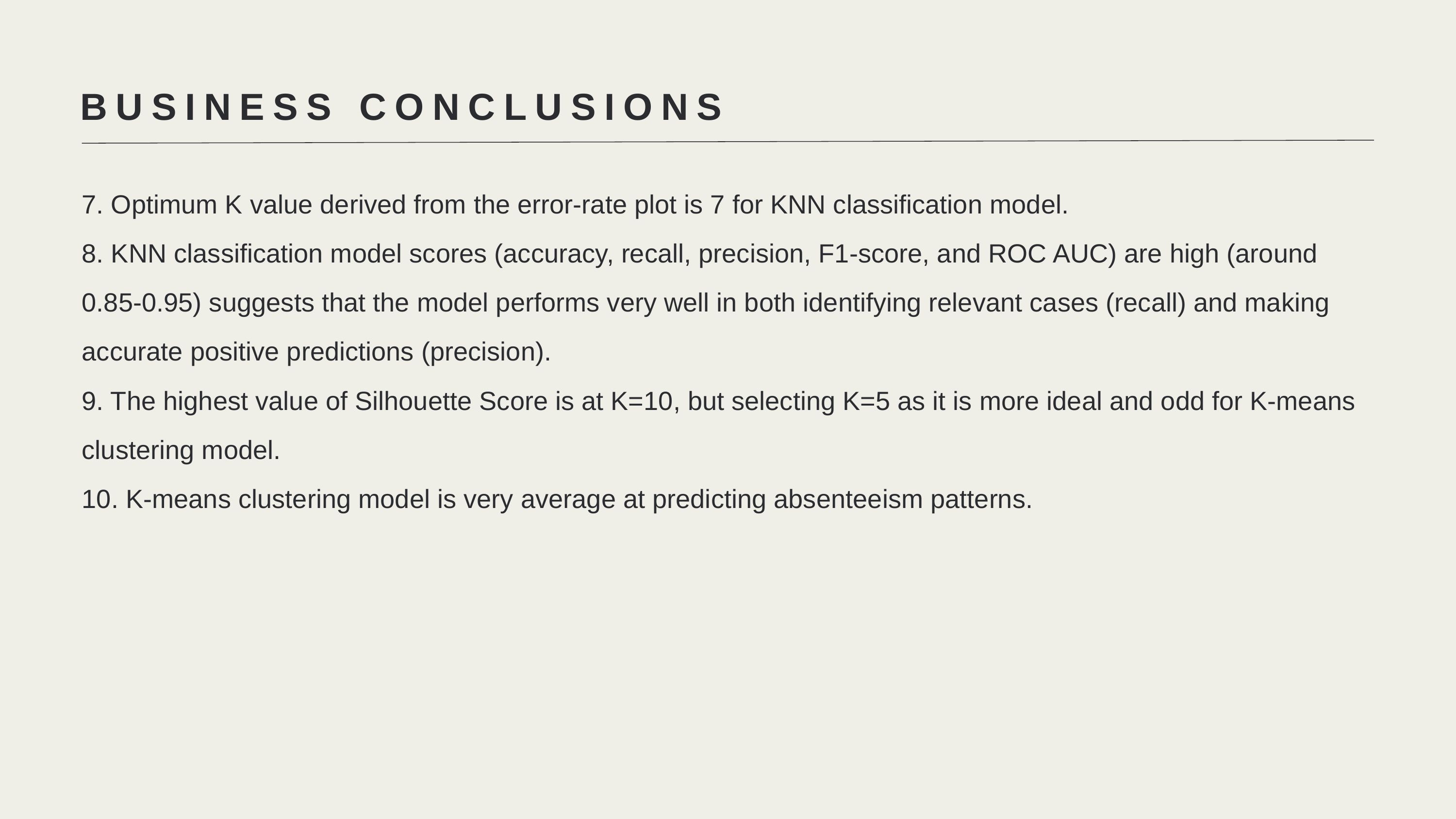

BUSINESS CONCLUSIONS

7. Optimum K value derived from the error-rate plot is 7 for KNN classification model.
8. KNN classification model scores (accuracy, recall, precision, F1-score, and ROC AUC) are high (around 0.85-0.95) suggests that the model performs very well in both identifying relevant cases (recall) and making accurate positive predictions (precision).
9. The highest value of Silhouette Score is at K=10, but selecting K=5 as it is more ideal and odd for K-means clustering model.
10. K-means clustering model is very average at predicting absenteeism patterns.